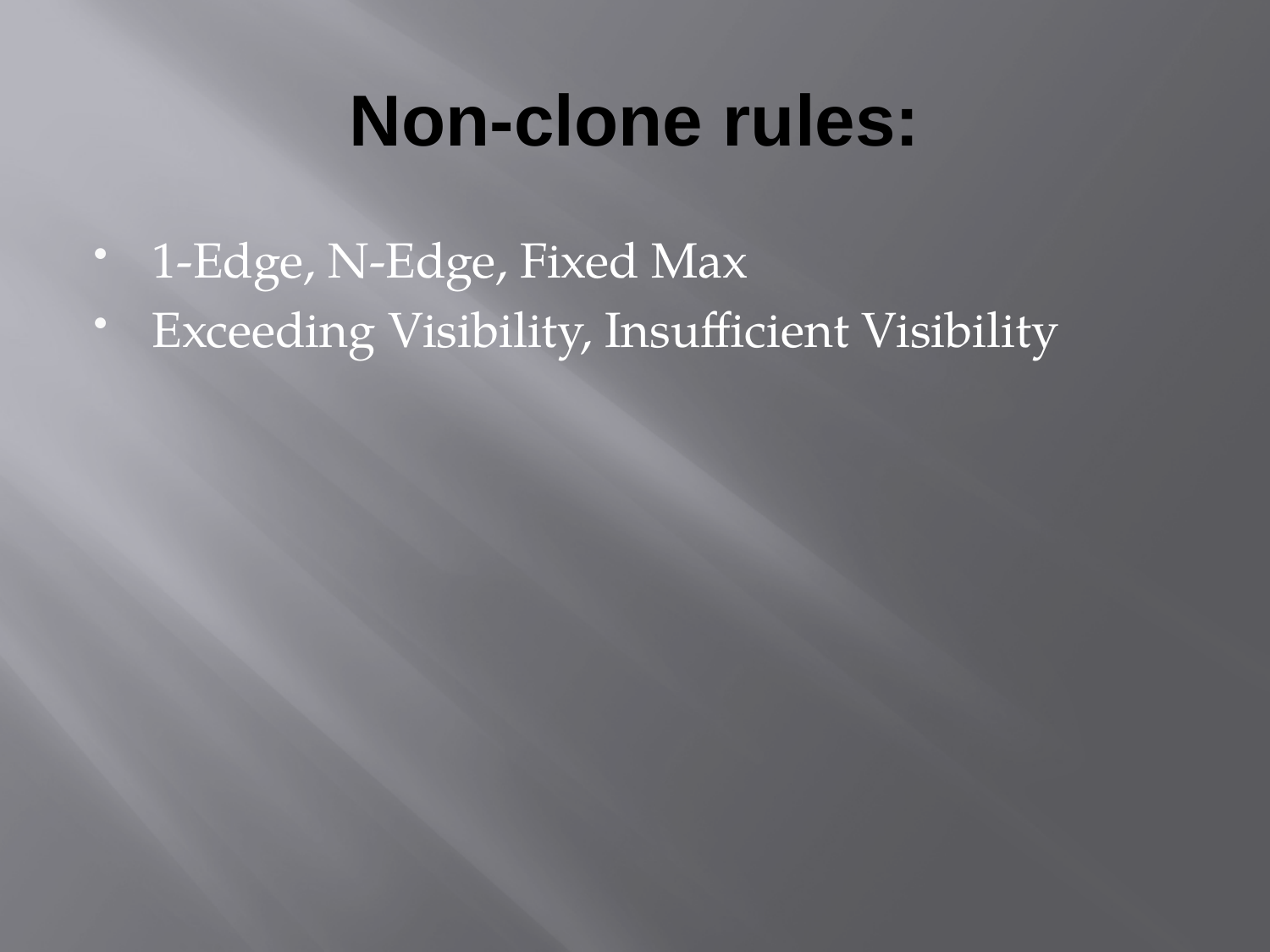

# Non-clone rules:
1-Edge, N-Edge, Fixed Max
Exceeding Visibility, Insufficient Visibility